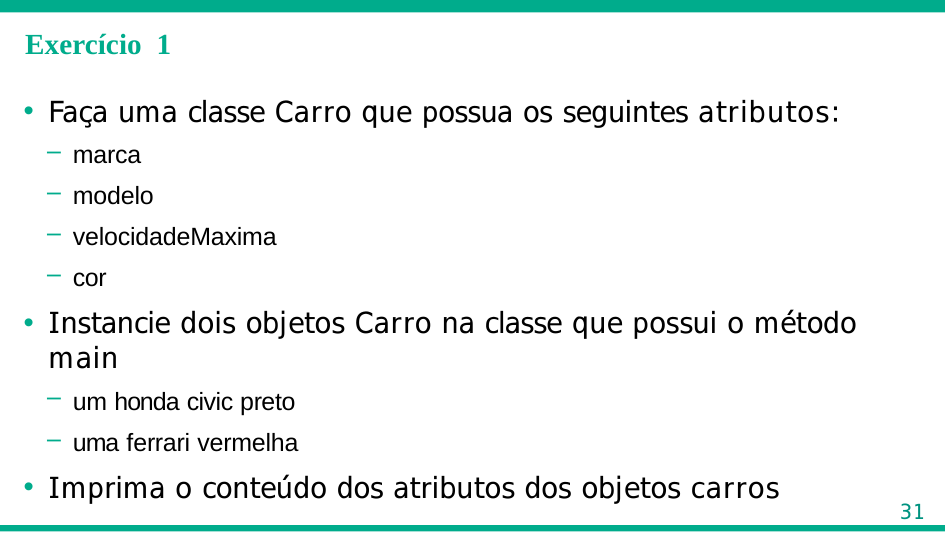

# Exercício 1
Faça uma classe Carro que possua os seguintes atributos:
marca
modelo
velocidadeMaxima
cor
Instancie dois objetos Carro na classe que possui o método main
um honda civic preto
uma ferrari vermelha
Imprima o conteúdo dos atributos dos objetos carros
31